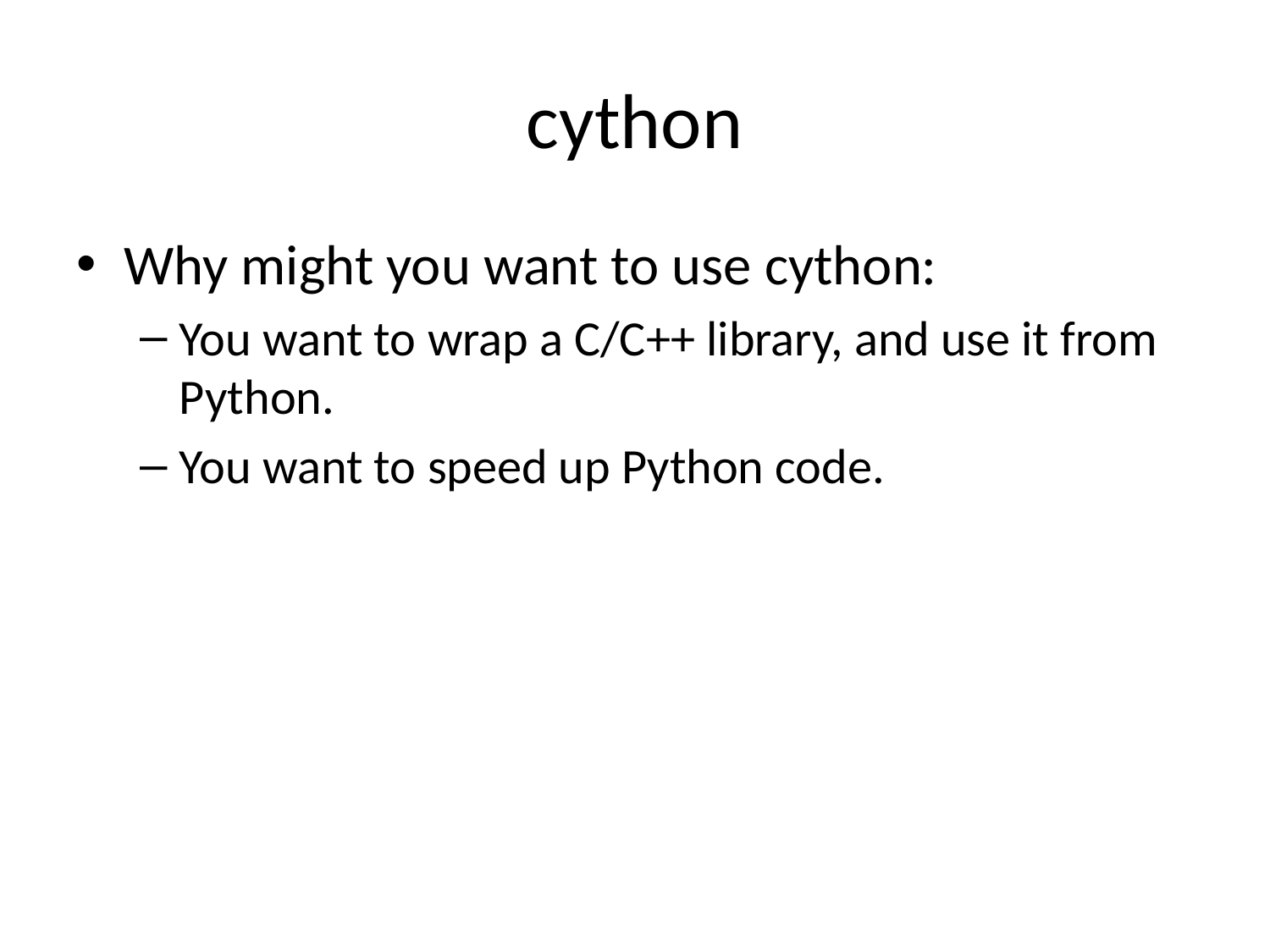

# cython
Why might you want to use cython:
You want to wrap a C/C++ library, and use it from Python.
You want to speed up Python code.